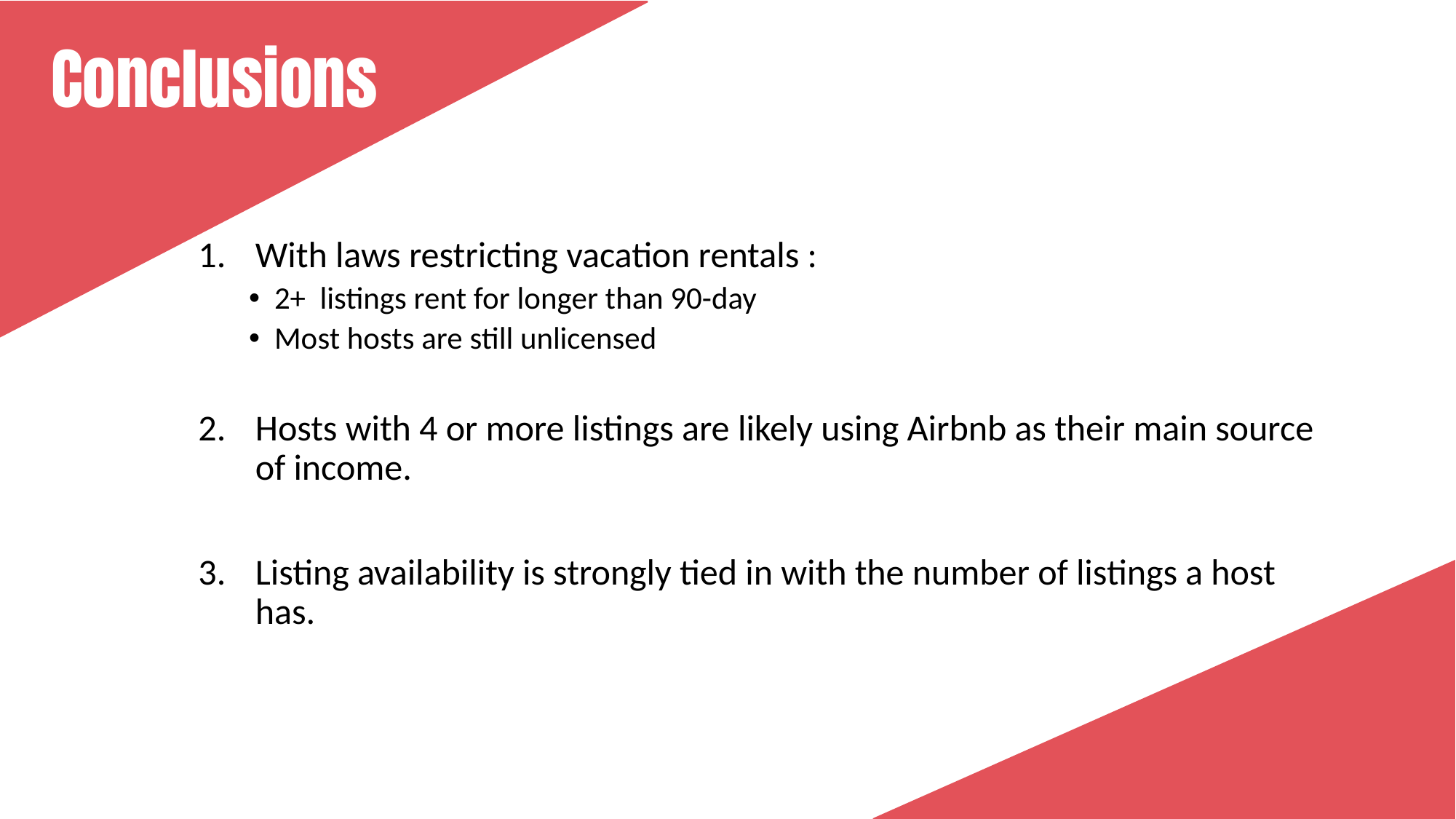

# Conclusions
With laws restricting vacation rentals :
2+  listings rent for longer than 90-day
Most hosts are still unlicensed

Hosts with 4 or more listings are likely using Airbnb as their main source of income.

Listing availability is strongly tied in with the number of listings a host has.